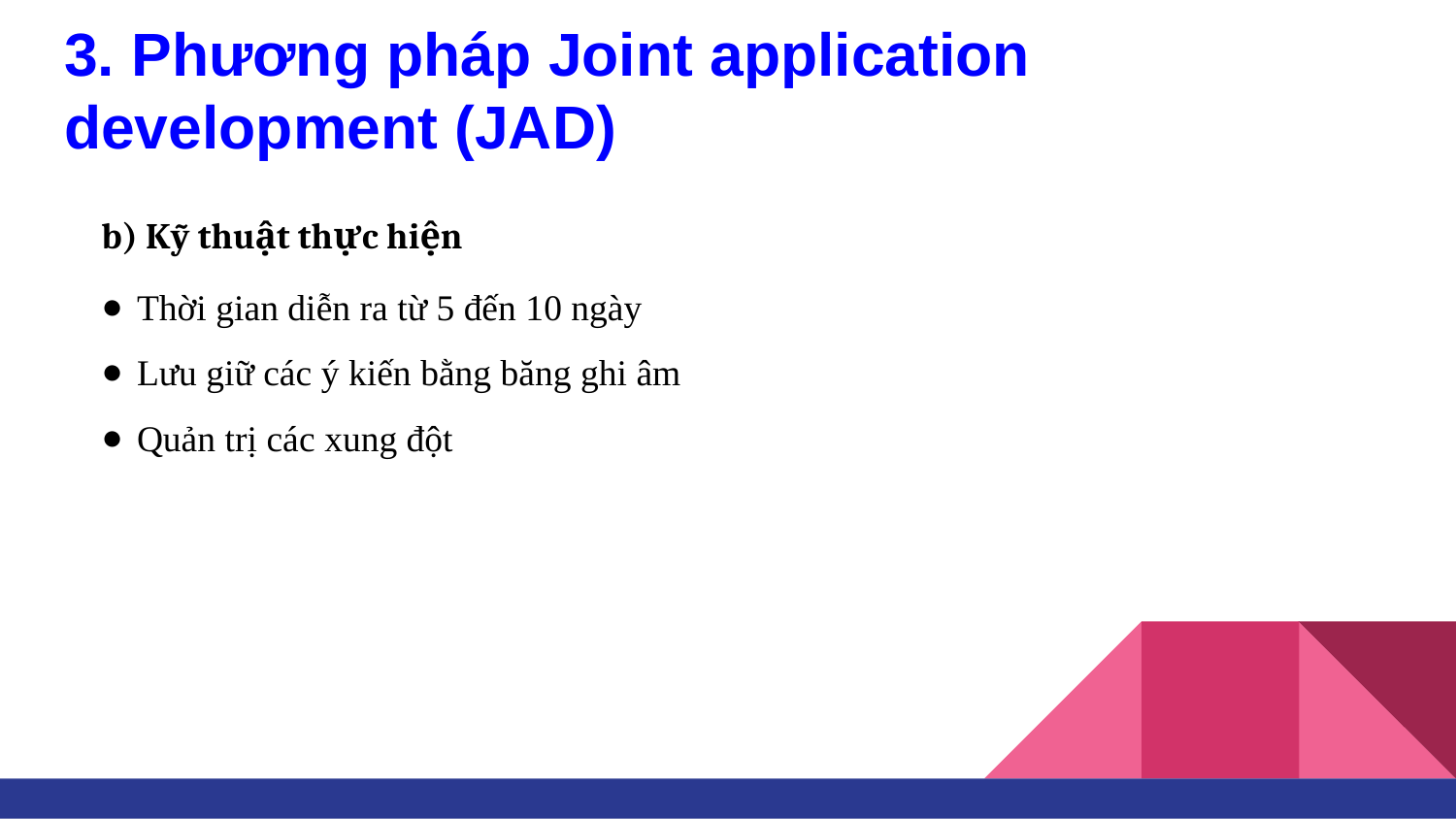

# 3. Phương pháp Joint application development (JAD)
b) Kỹ thuật thực hiện
Thời gian diễn ra từ 5 đến 10 ngày
Lưu giữ các ý kiến bằng băng ghi âm
Quản trị các xung đột